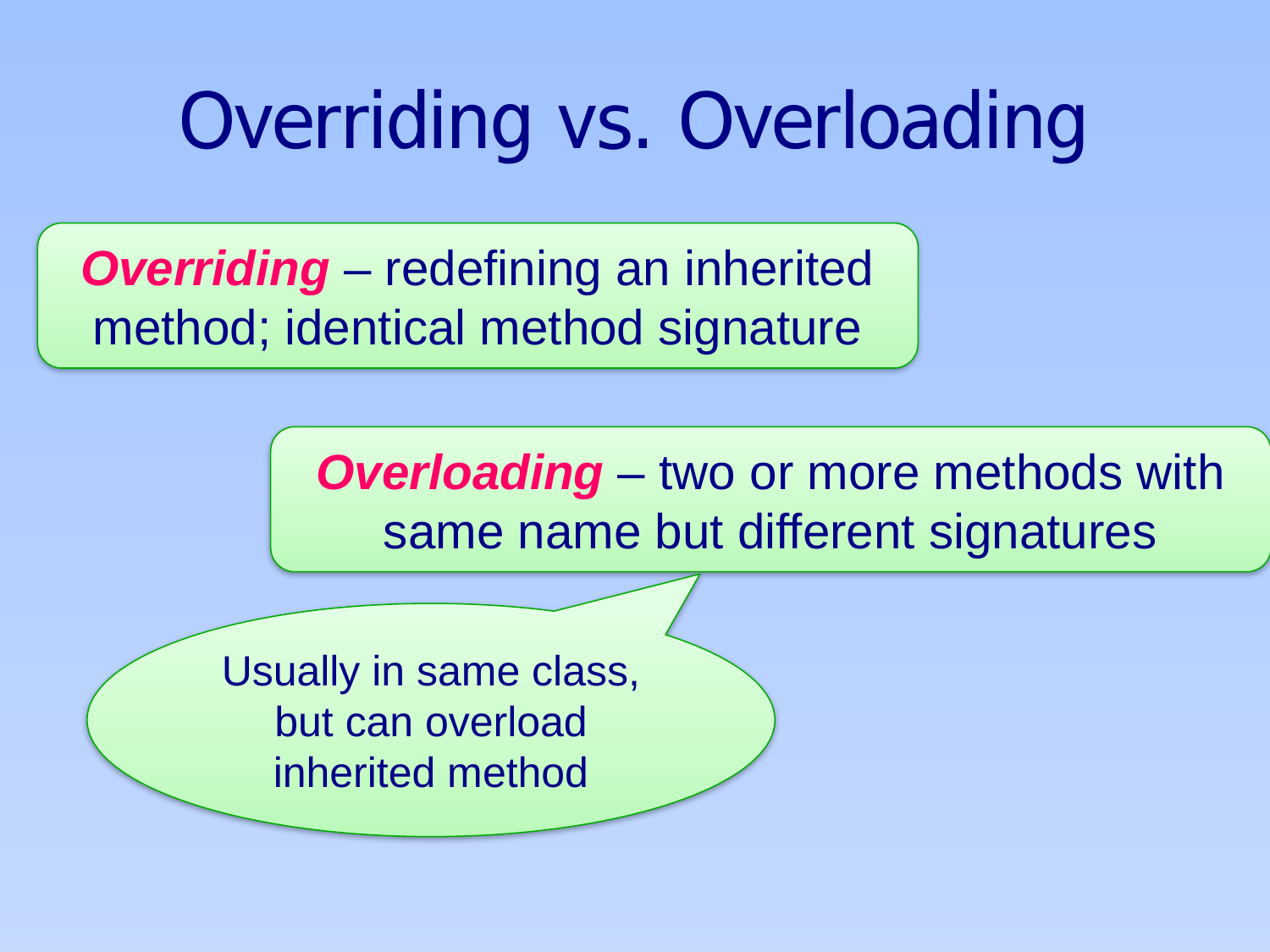

# Overriding vs. Overloading
Overriding – redefining an inherited method; identical method signature
Overloading – two or more methods with same name but different signatures
Usually in same class, but can overload inherited method